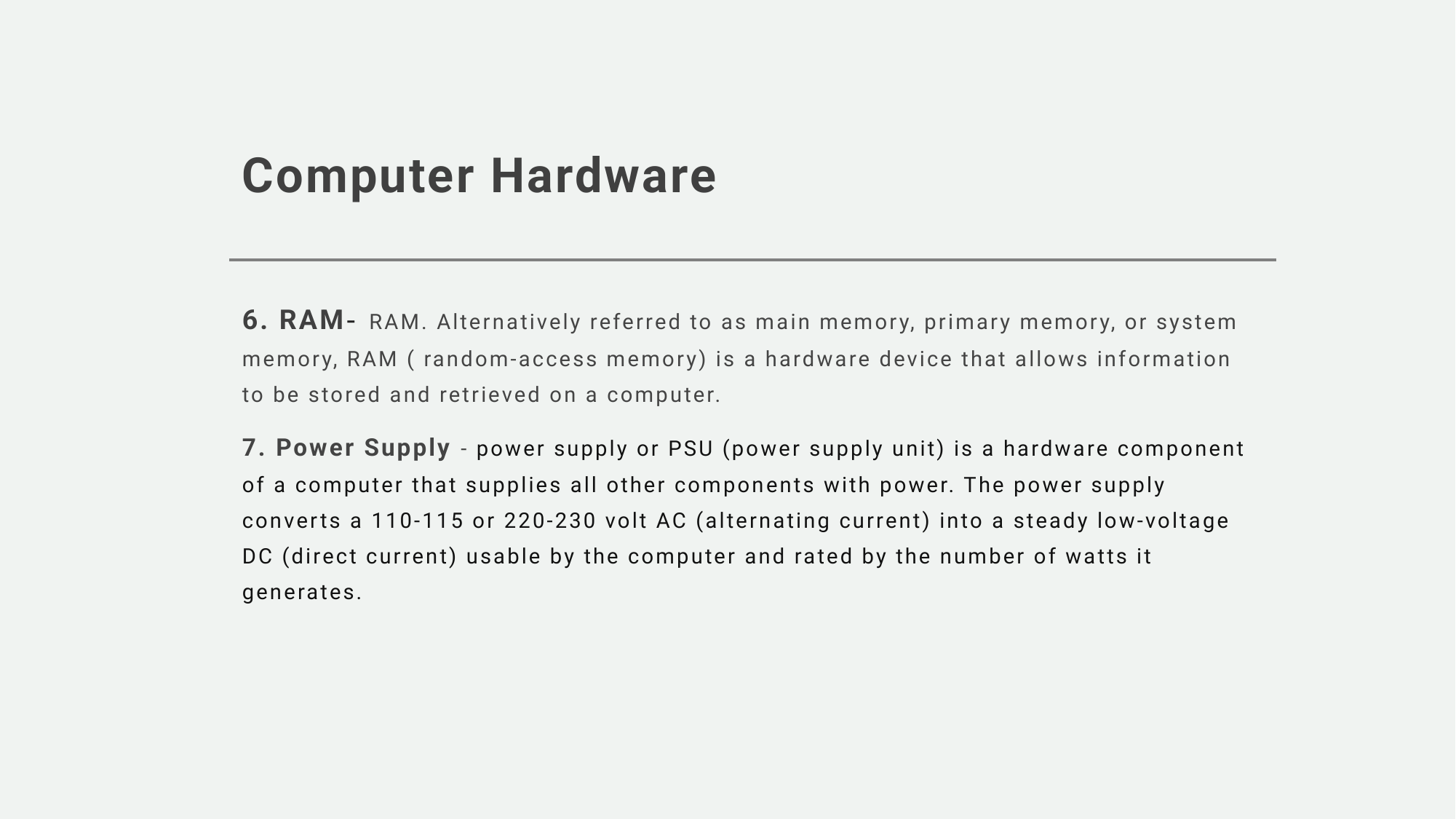

# Computer Hardware
6. RAM- RAM. Alternatively referred to as main memory, primary memory, or system memory, RAM ( random-access memory) is a hardware device that allows information to be stored and retrieved on a computer.
7. Power Supply - power supply or PSU (power supply unit) is a hardware component of a computer that supplies all other components with power. The power supply converts a 110-115 or 220-230 volt AC (alternating current) into a steady low-voltage DC (direct current) usable by the computer and rated by the number of watts it generates.